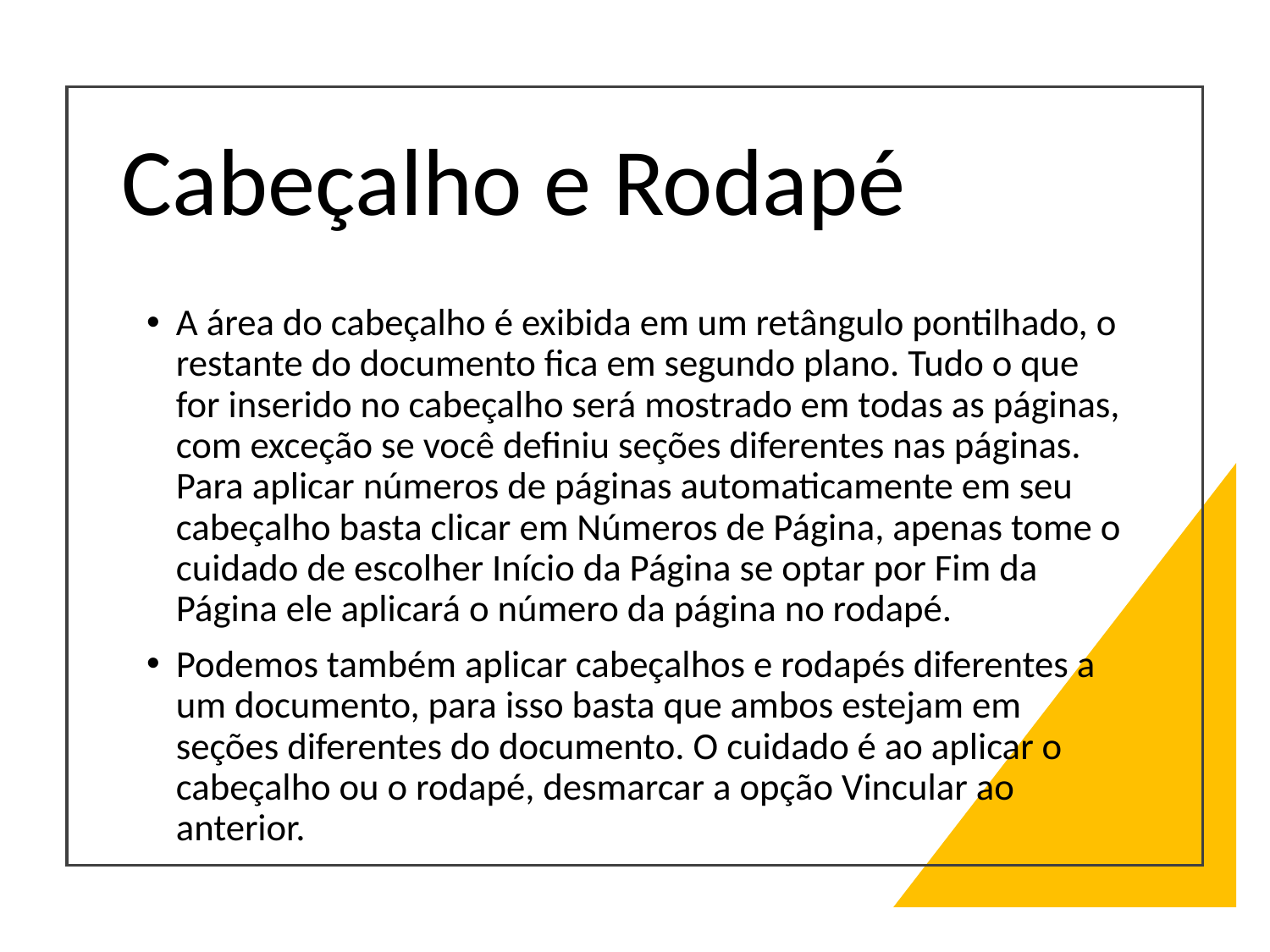

# Cabeçalho e Rodapé

A área do cabeçalho é exibida em um retângulo pontilhado, o restante do documento fica em segundo plano. Tudo o que for inserido no cabeçalho será mostrado em todas as páginas, com exceção se você definiu seções diferentes nas páginas. Para aplicar números de páginas automaticamente em seu cabeçalho basta clicar em Números de Página, apenas tome o cuidado de escolher Início da Página se optar por Fim da Página ele aplicará o número da página no rodapé.
Podemos também aplicar cabeçalhos e rodapés diferentes a um documento, para isso basta que ambos estejam em seções diferentes do documento. O cuidado é ao aplicar o cabeçalho ou o rodapé, desmarcar a opção Vincular ao anterior.